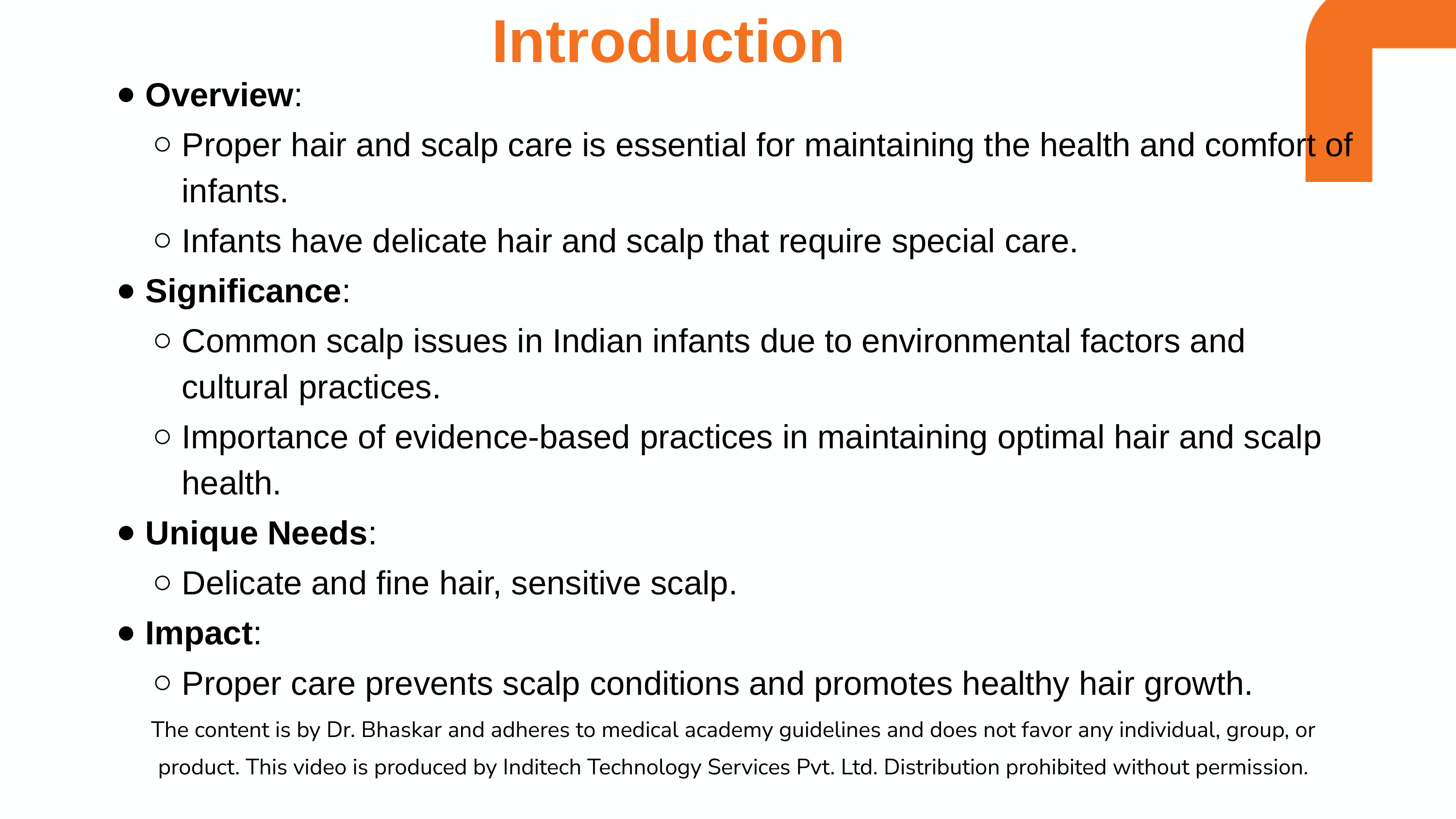

Introduction
Overview:
Proper hair and scalp care is essential for maintaining the health and comfort of infants.
Infants have delicate hair and scalp that require special care.
Significance:
Common scalp issues in Indian infants due to environmental factors and cultural practices.
Importance of evidence-based practices in maintaining optimal hair and scalp health.
Unique Needs:
Delicate and fine hair, sensitive scalp.
Impact:
Proper care prevents scalp conditions and promotes healthy hair growth.

The content is by Dr. Bhaskar and adheres to medical academy guidelines and does not favor any individual, group, or product. This video is produced by Inditech Technology Services Pvt. Ltd. Distribution prohibited without permission.